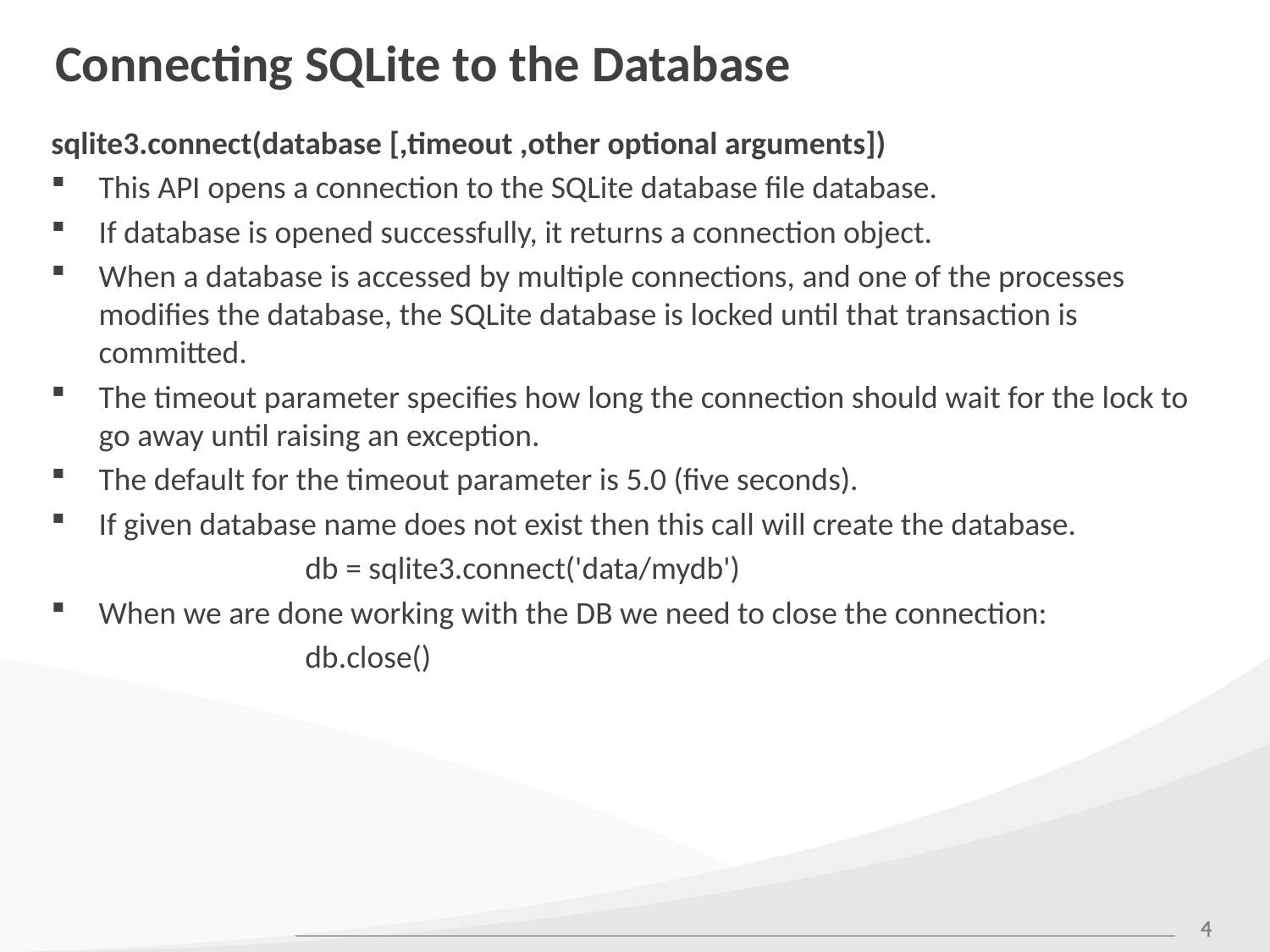

# Connecting SQLite to the Database
sqlite3.connect(database [,timeout ,other optional arguments])
This API opens a connection to the SQLite database file database.
If database is opened successfully, it returns a connection object.
When a database is accessed by multiple connections, and one of the processes modifies the database, the SQLite database is locked until that transaction is committed.
The timeout parameter specifies how long the connection should wait for the lock to go away until raising an exception.
The default for the timeout parameter is 5.0 (five seconds).
If given database name does not exist then this call will create the database.
		db = sqlite3.connect('data/mydb')
When we are done working with the DB we need to close the connection:
		db.close()